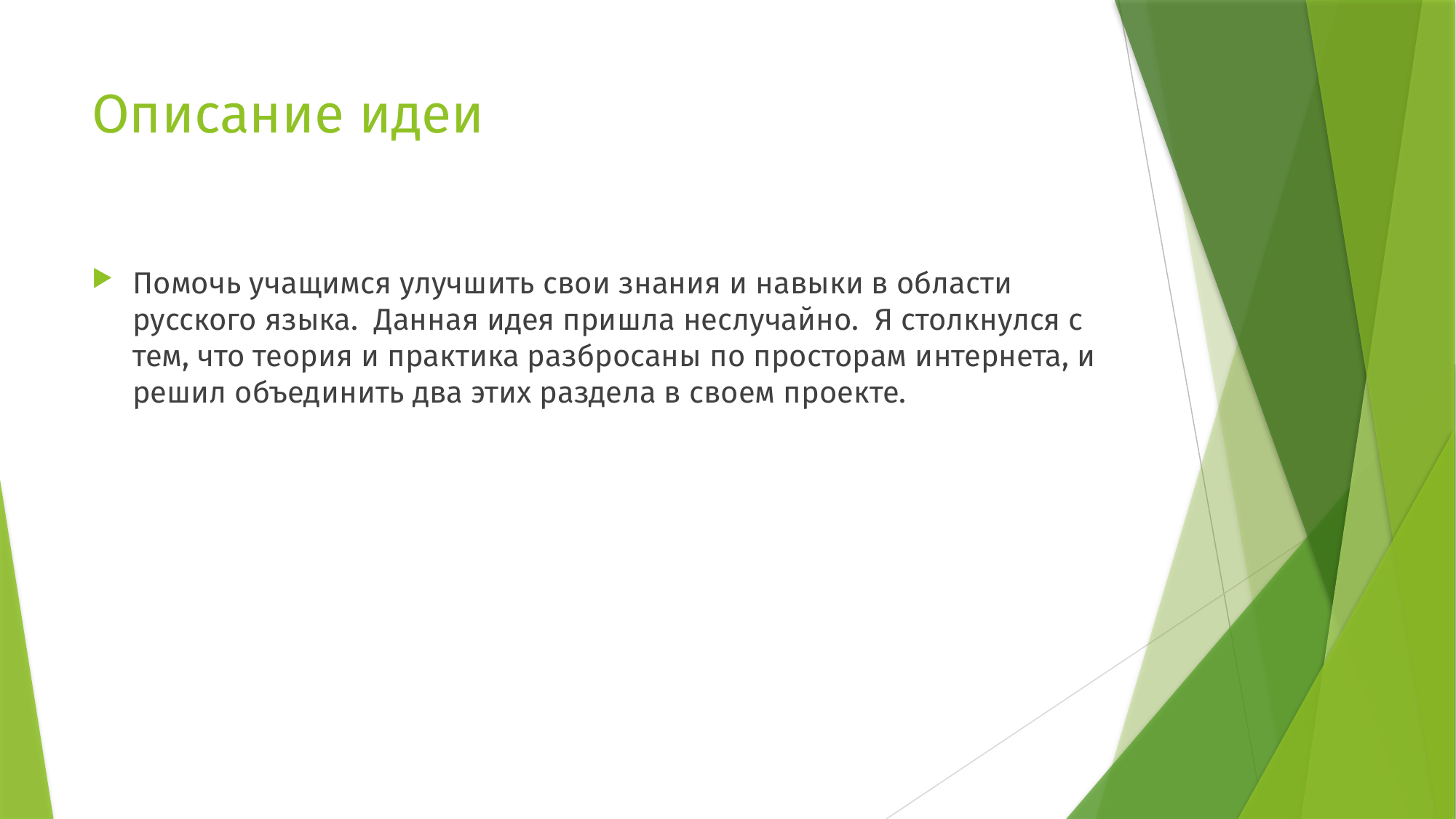

# Описание идеи
Помочь учащимся улучшить свои знания и навыки в области русского языка.  Данная идея пришла неслучайно.  Я столкнулся с тем, что теория и практика разбросаны по просторам интернета, и решил объединить два этих раздела в своем проекте.